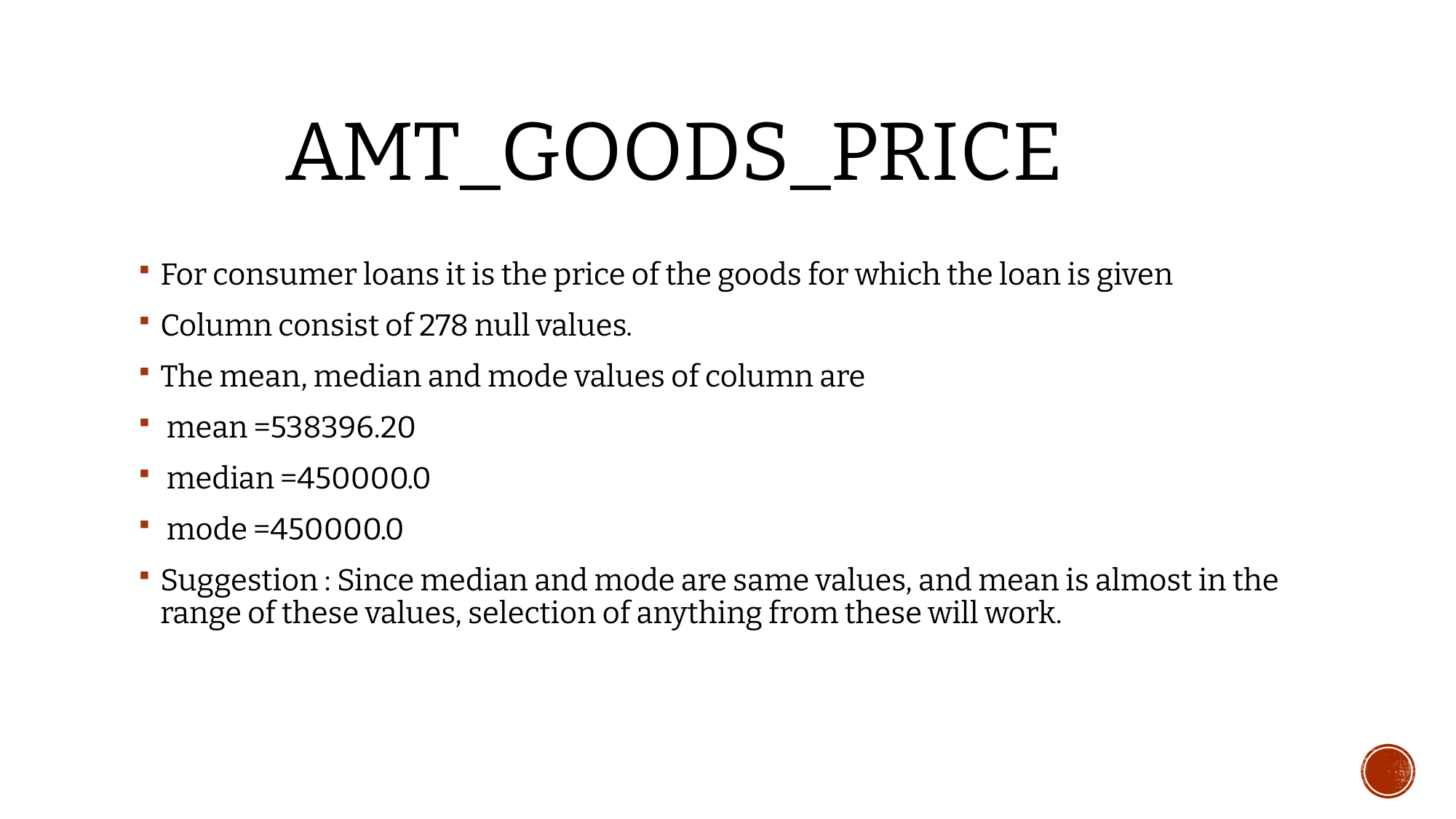

# AMT_GOODS_PRICE
For consumer loans it is the price of the goods for which the loan is given
Column consist of 278 null values.
The mean, median and mode values of column are
 mean =538396.20
 median =450000.0
 mode =450000.0
Suggestion : Since median and mode are same values, and mean is almost in the range of these values, selection of anything from these will work.